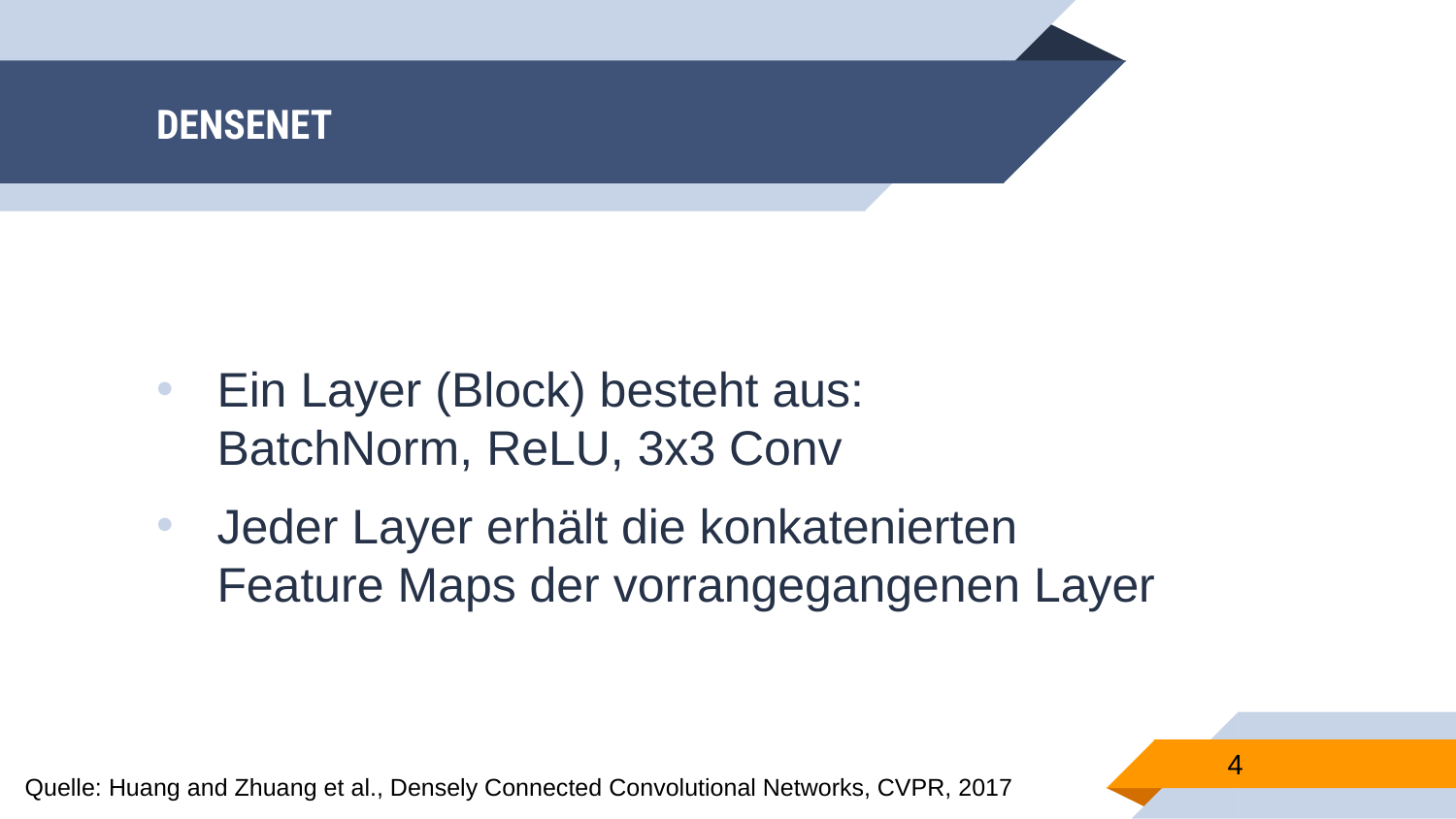

# DENSENET
Ein Layer (Block) besteht aus:
BatchNorm, ReLU, 3x3 Conv
Jeder Layer erhält die konkatenierten Feature Maps der vorrangegangenen Layer
4
Quelle: Huang and Zhuang et al., Densely Connected Convolutional Networks, CVPR, 2017